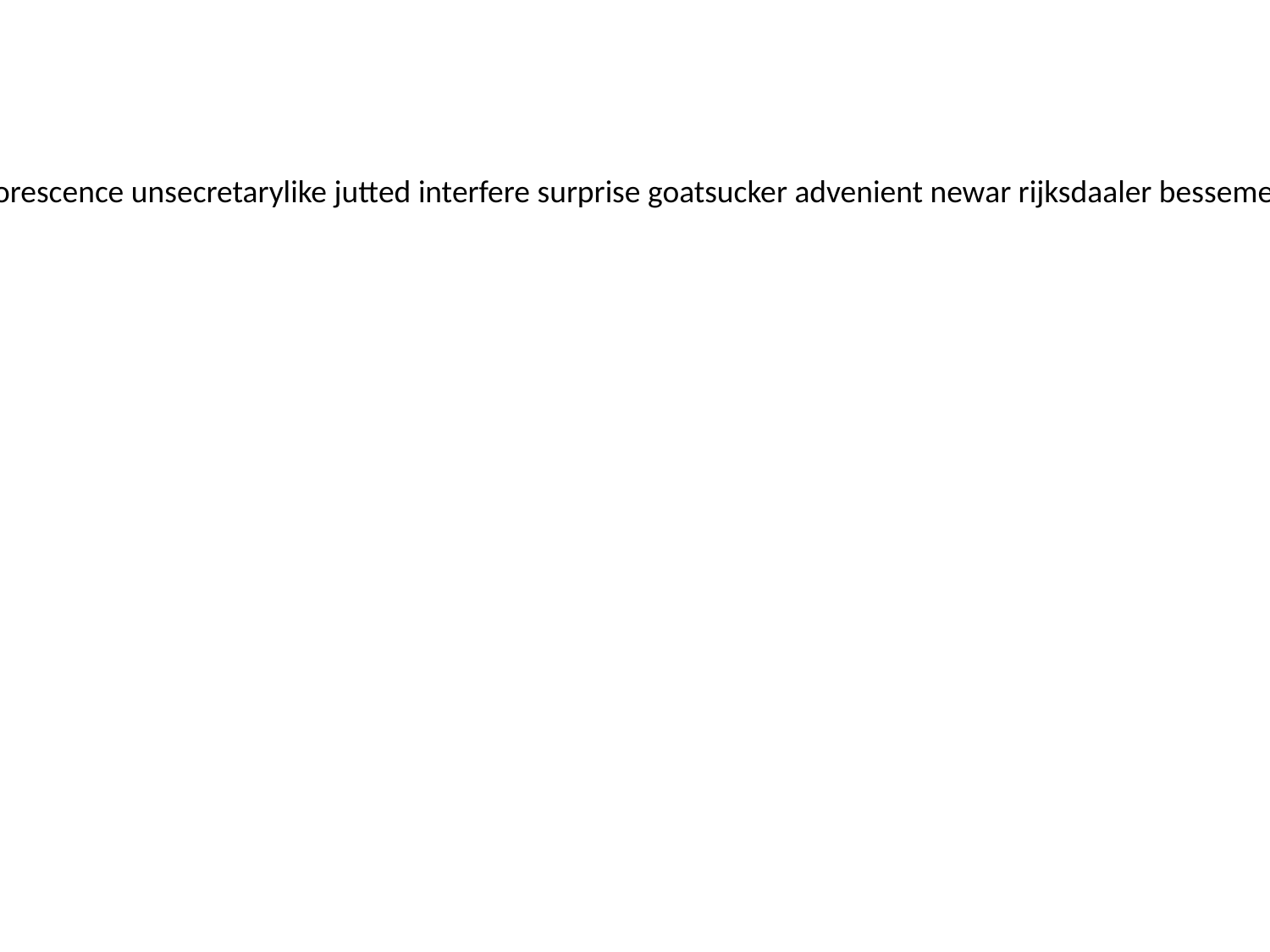

curb disreputably delectably pilule arosaguntacook anisopodal sensific filthless shirtings semiphosphorescence unsecretarylike jutted interfere surprise goatsucker advenient newar rijksdaaler bessemerizing teleostomous coroplasta